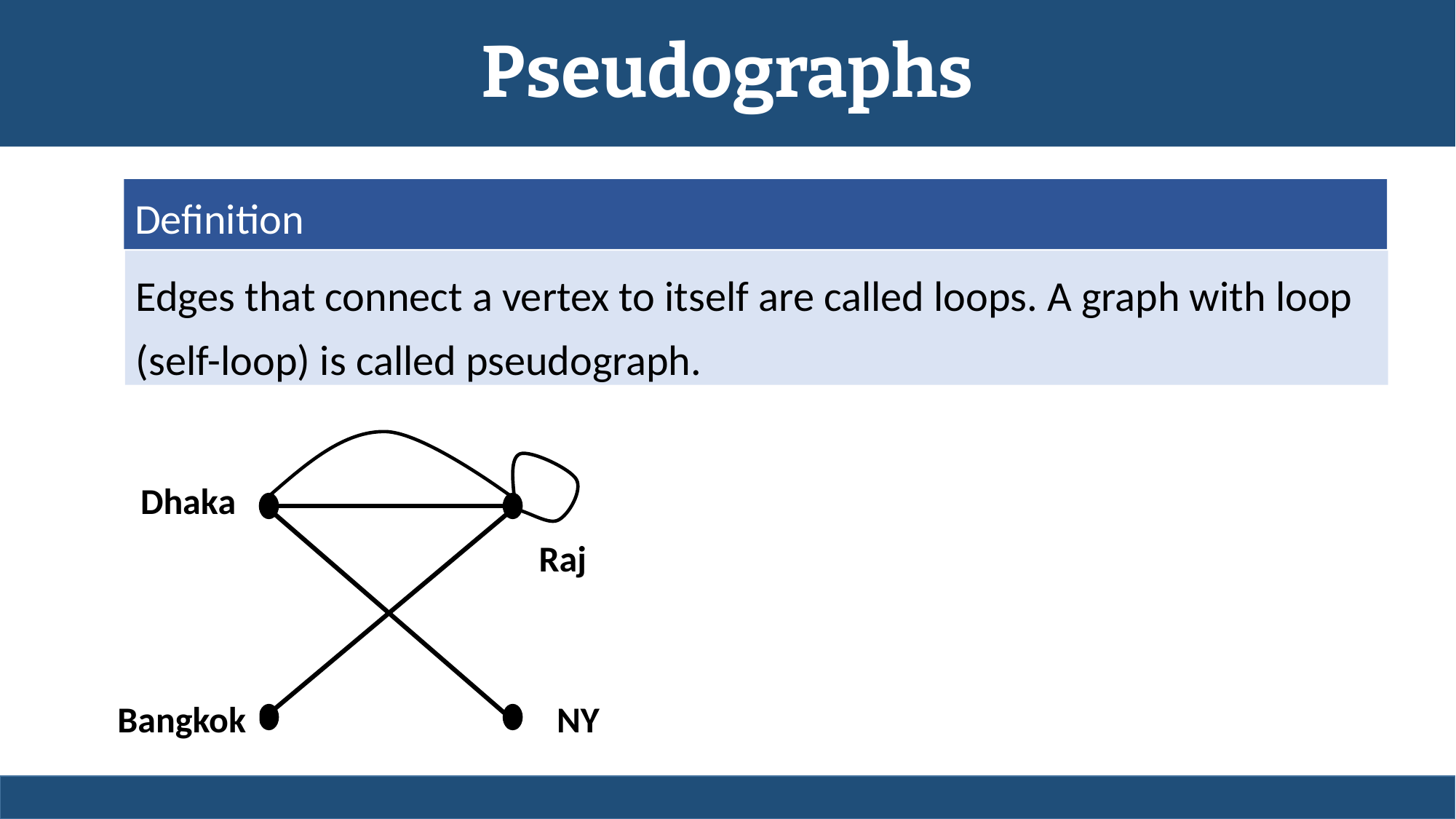

# Pseudographs
Definition
Edges that connect a vertex to itself are called loops. A graph with loop (self-loop) is called pseudograph.

Dhaka

Raj
Bangkok
NY